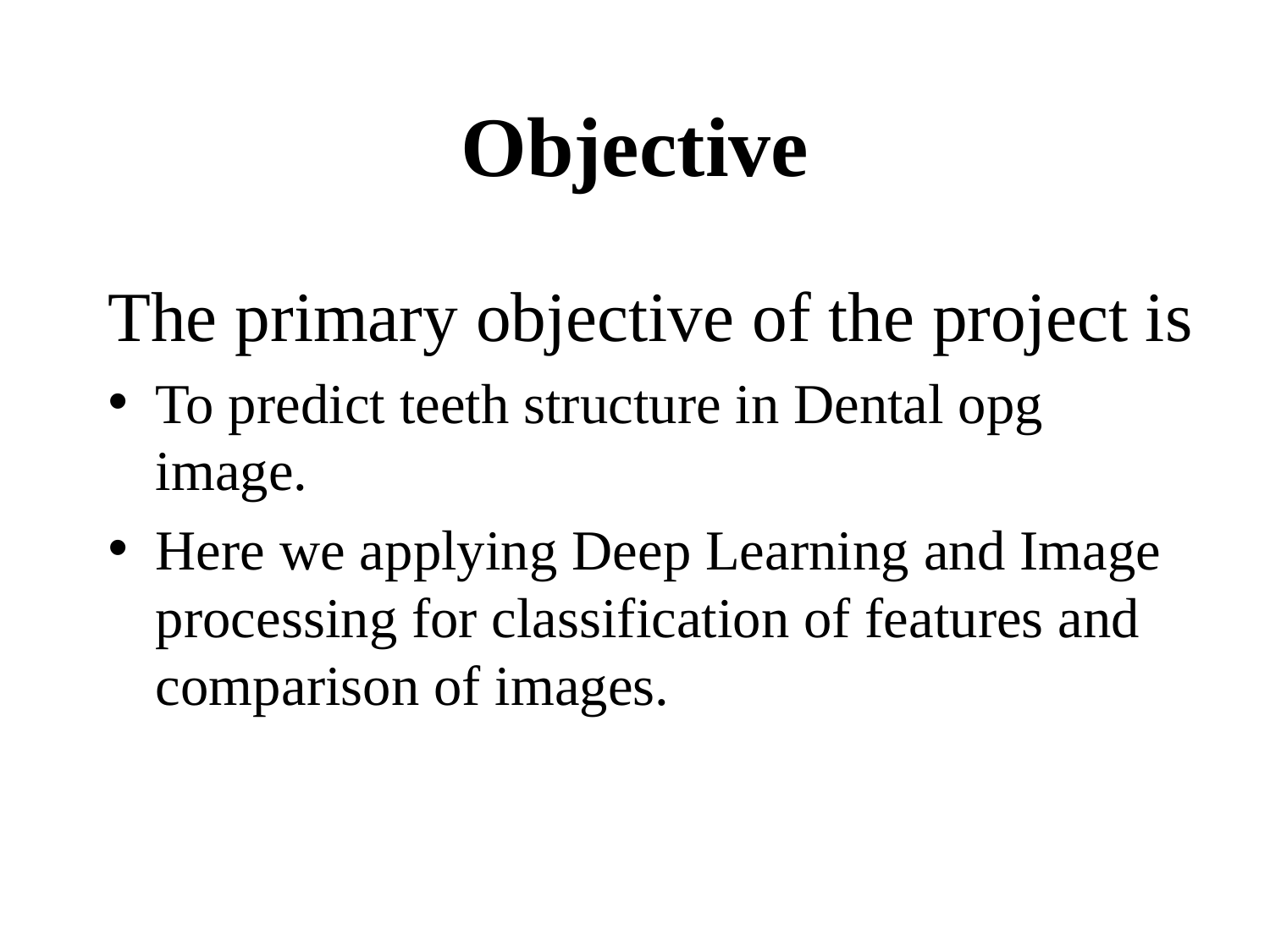

# Objective
The primary objective of the project is
To predict teeth structure in Dental opg image.
Here we applying Deep Learning and Image processing for classification of features and comparison of images.